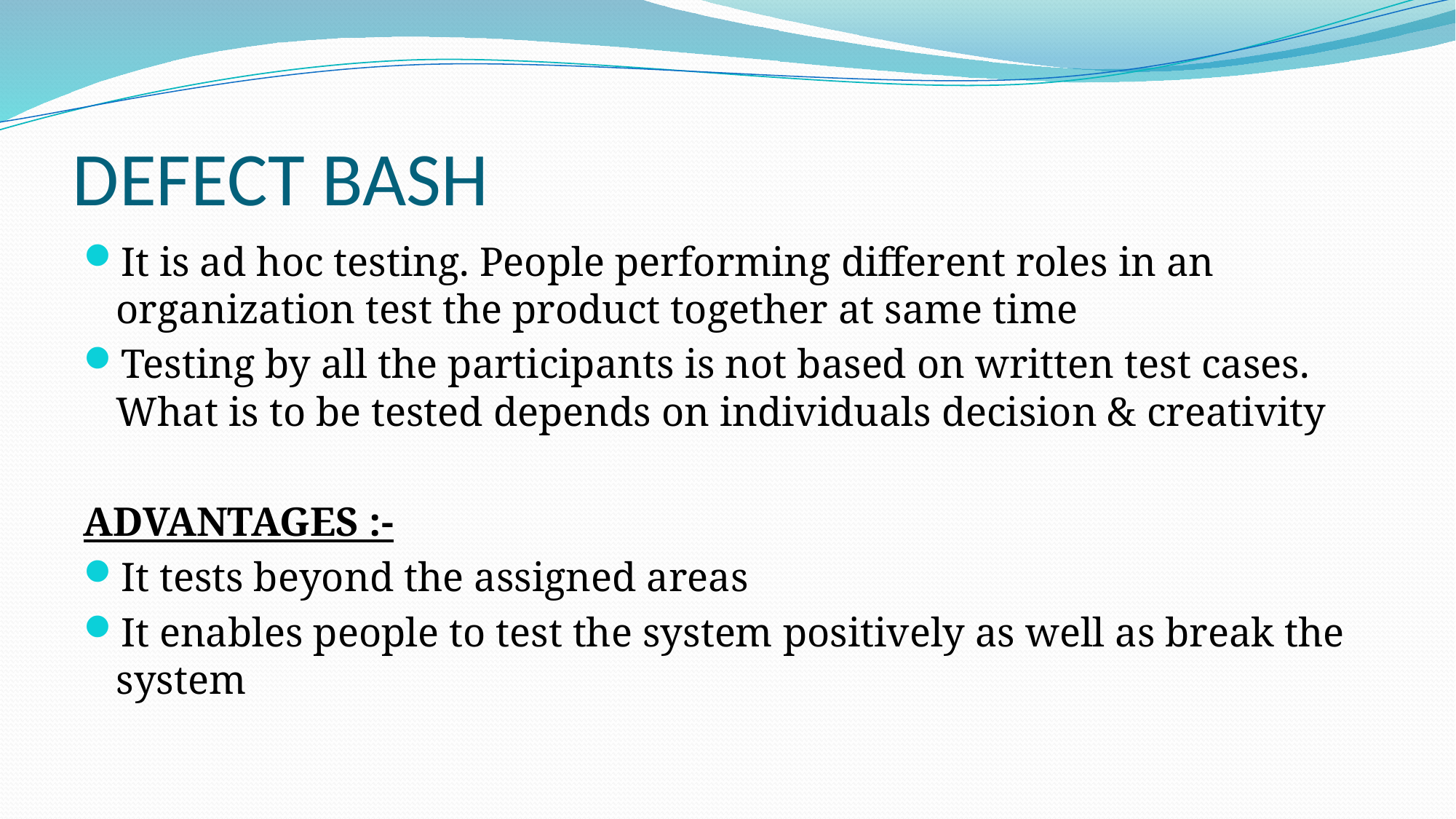

# DEFECT BASH
It is ad hoc testing. People performing different roles in an organization test the product together at same time
Testing by all the participants is not based on written test cases. What is to be tested depends on individuals decision & creativity

ADVANTAGES :-
It tests beyond the assigned areas
It enables people to test the system positively as well as break the system